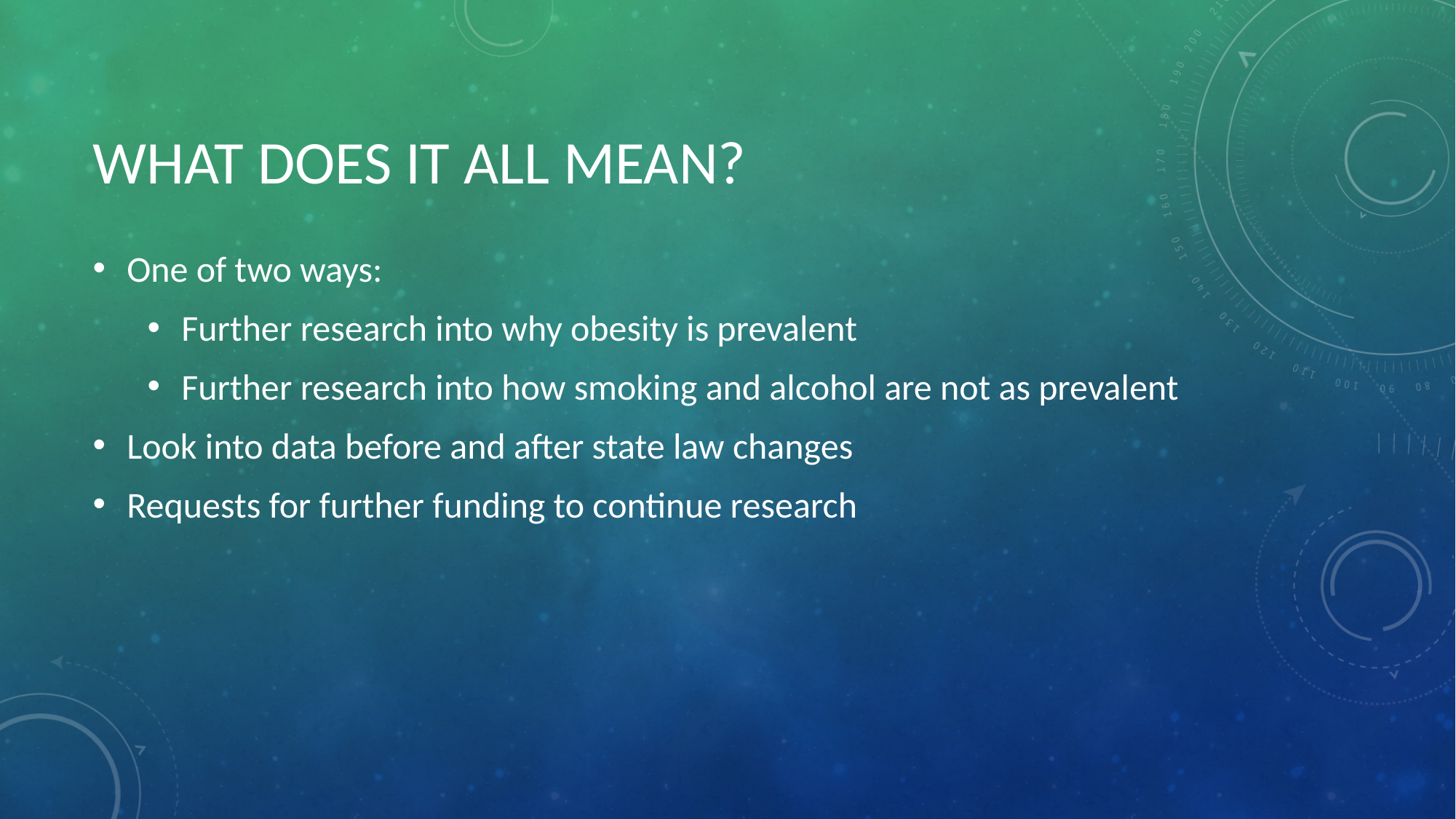

# What does it all mean?
One of two ways:
Further research into why obesity is prevalent
Further research into how smoking and alcohol are not as prevalent
Look into data before and after state law changes
Requests for further funding to continue research